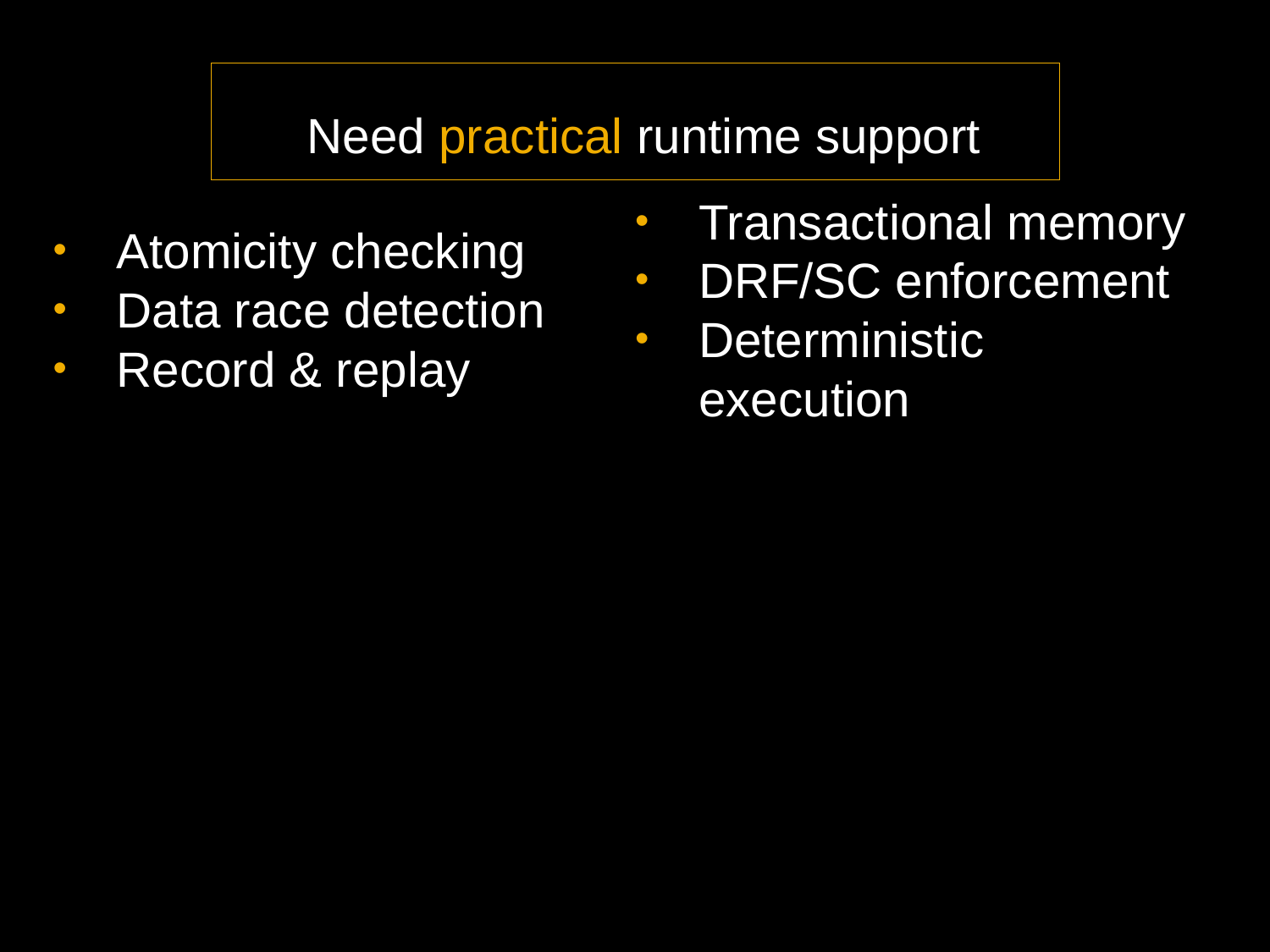

Need practical runtime support
Atomicity checking
Data race detection
Record & replay
Transactional memory
DRF/SC enforcement
Deterministic execution